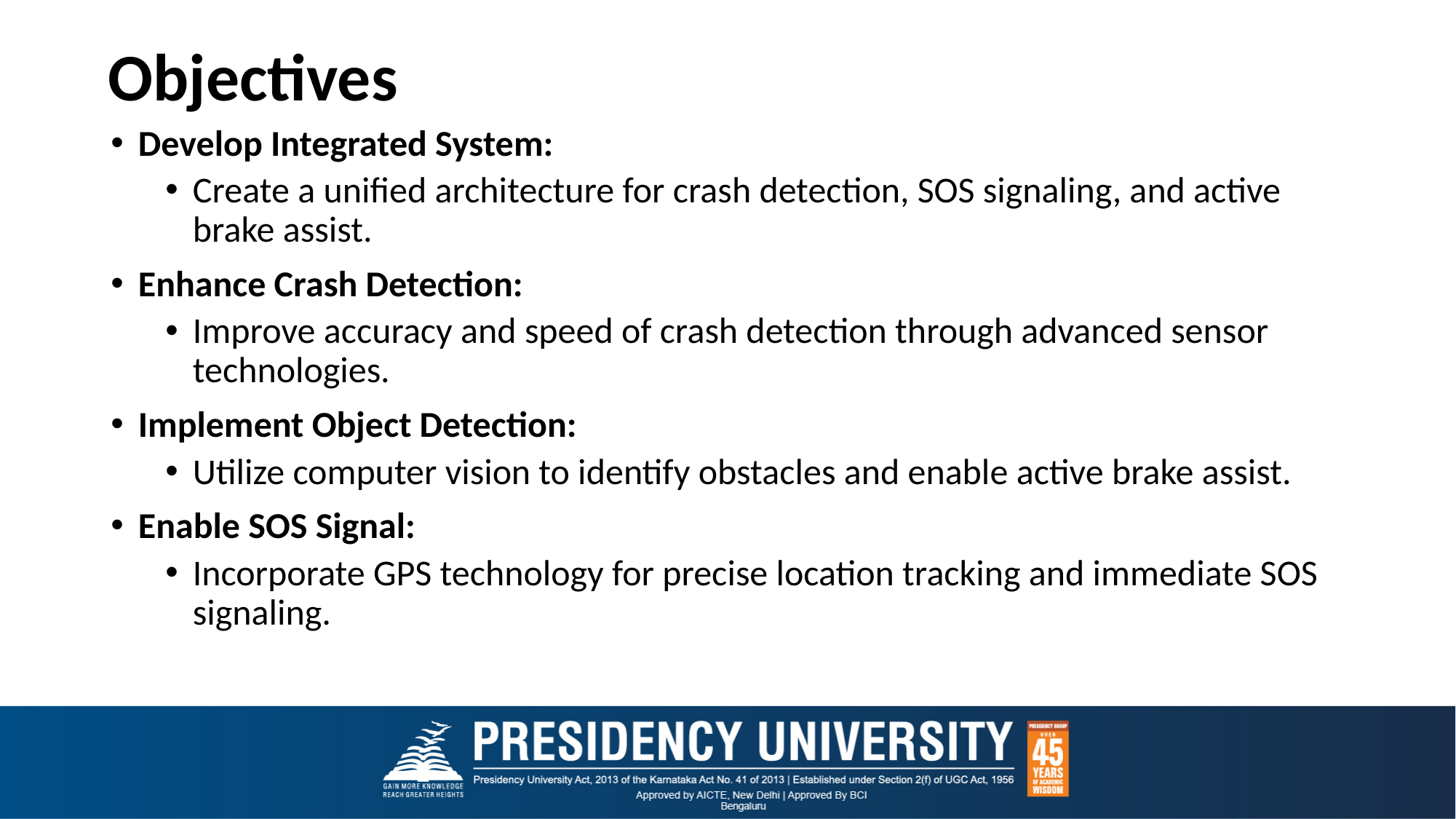

# Objectives
Develop Integrated System:
Create a unified architecture for crash detection, SOS signaling, and active brake assist.
Enhance Crash Detection:
Improve accuracy and speed of crash detection through advanced sensor technologies.
Implement Object Detection:
Utilize computer vision to identify obstacles and enable active brake assist.
Enable SOS Signal:
Incorporate GPS technology for precise location tracking and immediate SOS signaling.